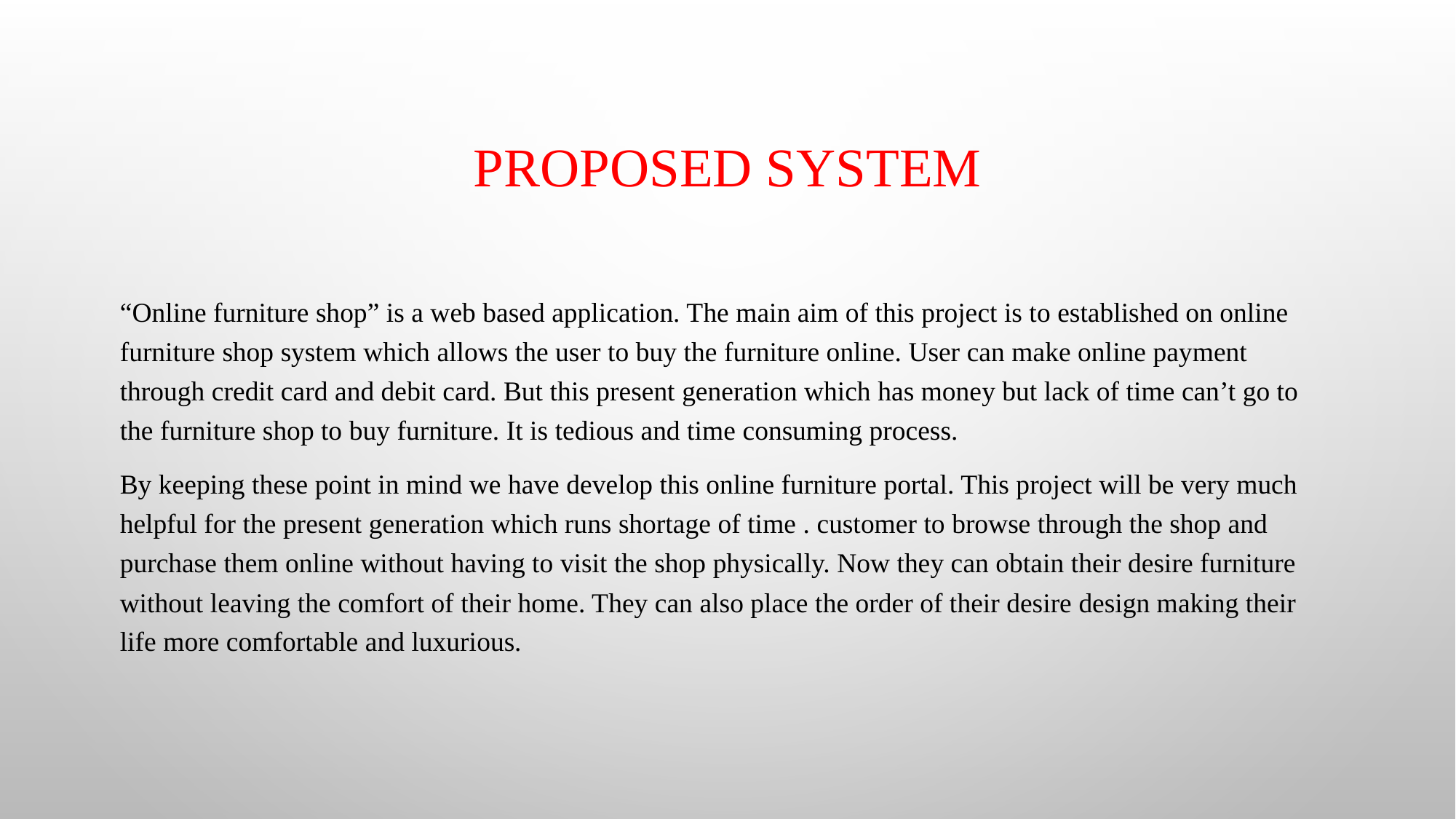

# PROPOSED SYSTEM
“Online furniture shop” is a web based application. The main aim of this project is to established on online furniture shop system which allows the user to buy the furniture online. User can make online payment through credit card and debit card. But this present generation which has money but lack of time can’t go to the furniture shop to buy furniture. It is tedious and time consuming process.
By keeping these point in mind we have develop this online furniture portal. This project will be very much helpful for the present generation which runs shortage of time . customer to browse through the shop and purchase them online without having to visit the shop physically. Now they can obtain their desire furniture without leaving the comfort of their home. They can also place the order of their desire design making their life more comfortable and luxurious.